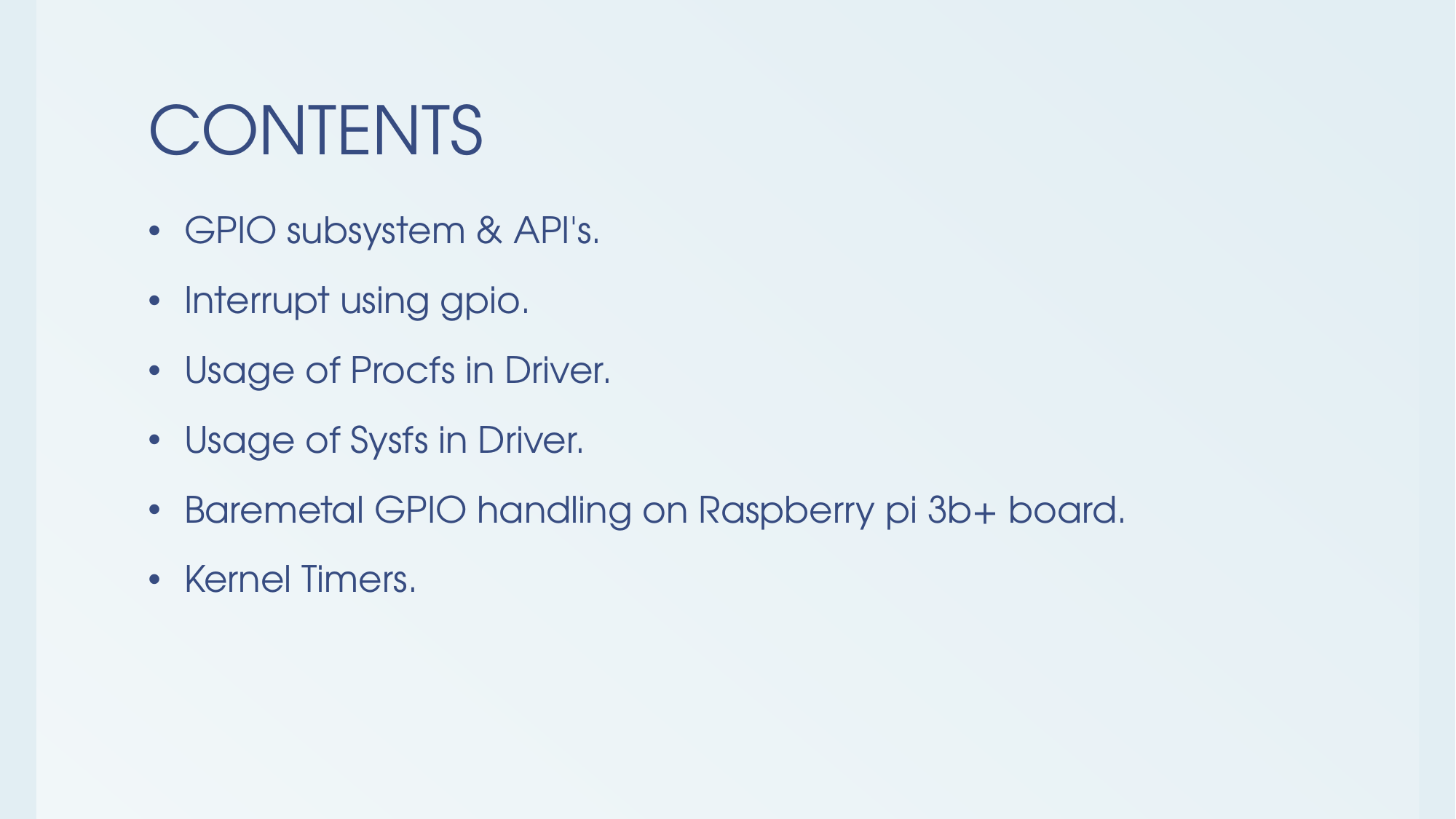

# CONTENTS
GPIO subsystem & API's.
Interrupt using gpio.
Usage of Procfs in Driver.
Usage of Sysfs in Driver.
Baremetal GPIO handling on Raspberry pi 3b+ board.
Kernel Timers.